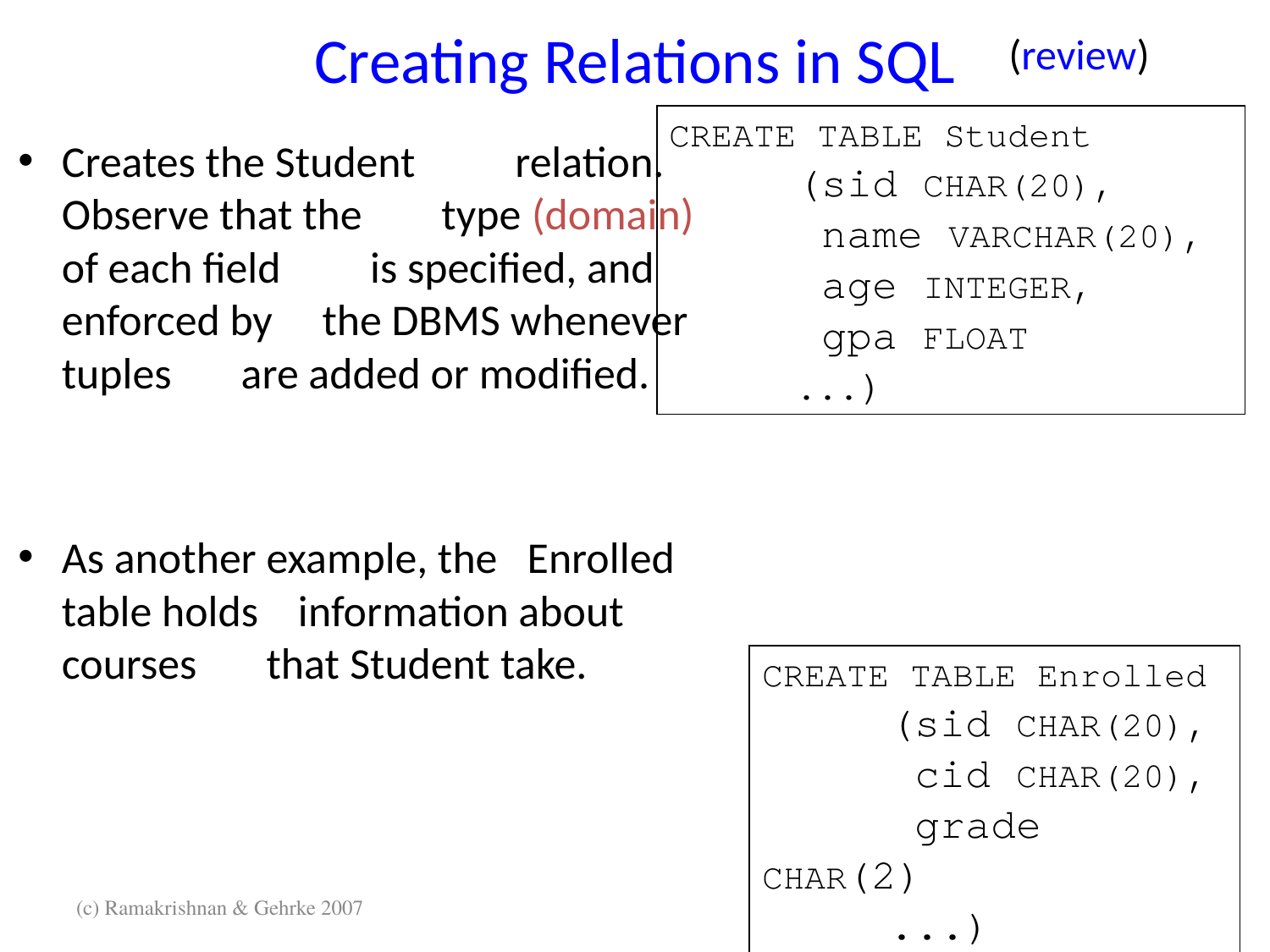

# Creating Relations in SQL
(review)
CREATE TABLE Student
	(sid CHAR(20),
	 name VARCHAR(20),
	 age INTEGER,
	 gpa FLOAT
	...)
Creates the Student          relation. Observe that the        type (domain)  of each field         is specified, and enforced by     the DBMS whenever tuples       are added or modified.

As another example, the   Enrolled table holds    information about courses       that Student take.

CREATE TABLE Enrolled
	(sid CHAR(20),
	 cid CHAR(20),
	 grade CHAR(2)
	...)

(c) Ramakrishnan & Gehrke 2007